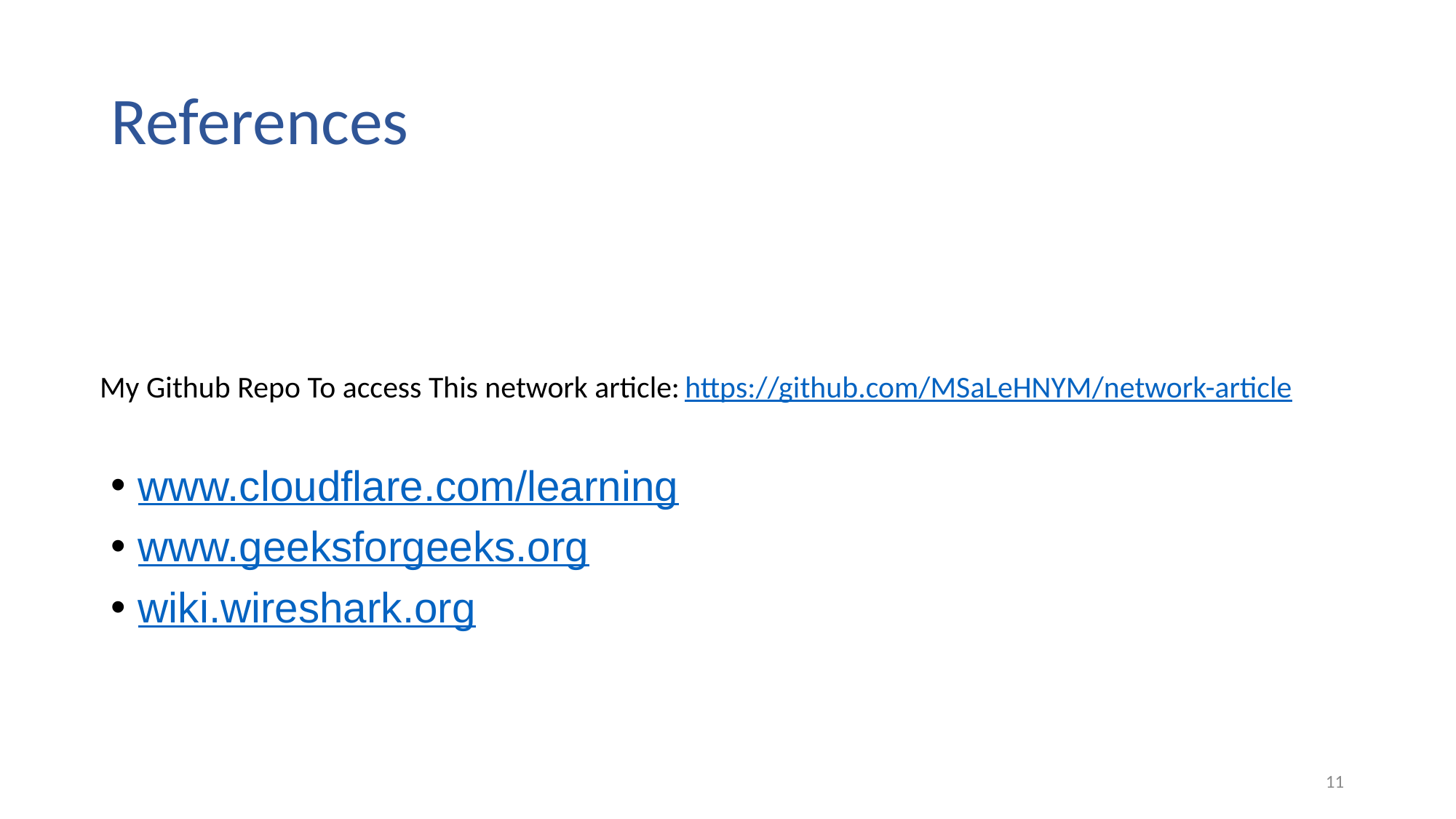

# References
My Github Repo To access This network article:
https://github.com/MSaLeHNYM/network-article
www.cloudflare.com/learning
www.geeksforgeeks.org
wiki.wireshark.org
11